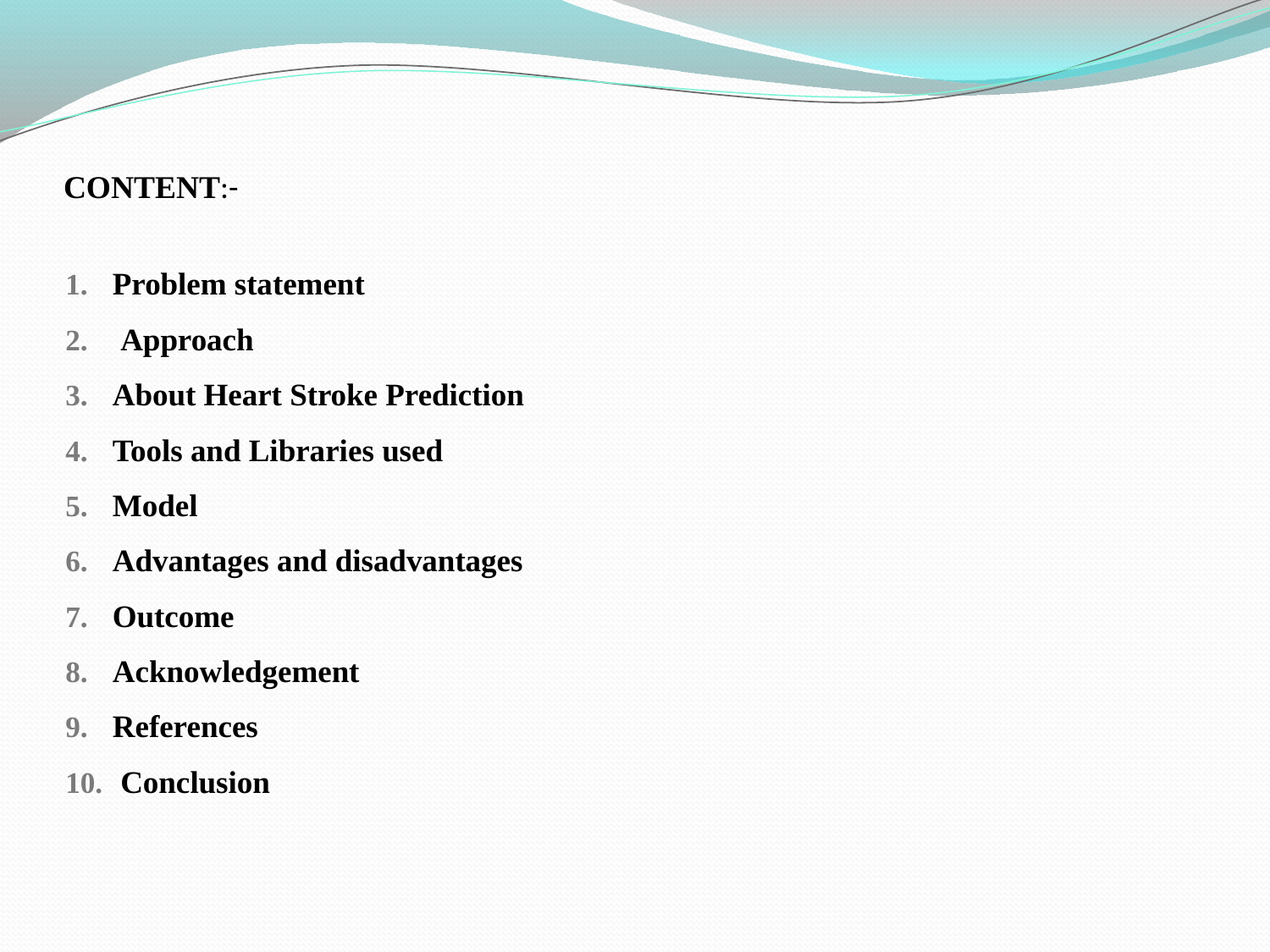

# CONTENT:-
Problem statement
 Approach
About Heart Stroke Prediction
Tools and Libraries used
Model
Advantages and disadvantages
Outcome
Acknowledgement
References
 Conclusion